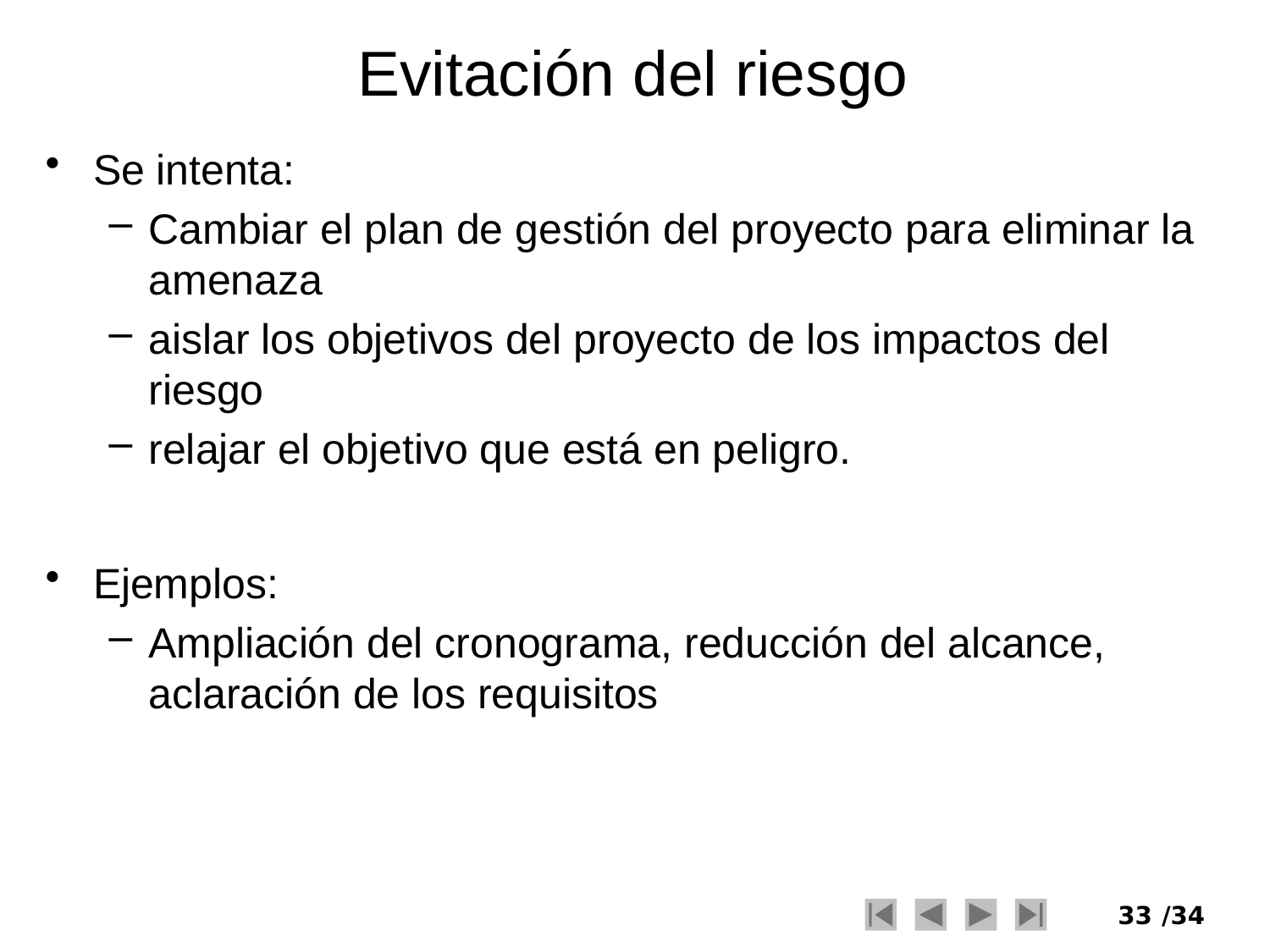

# Evitación del riesgo
Se intenta:
Cambiar el plan de gestión del proyecto para eliminar la amenaza
aislar los objetivos del proyecto de los impactos del riesgo
relajar el objetivo que está en peligro.

Ejemplos:
Ampliación del cronograma, reducción del alcance, aclaración de los requisitos